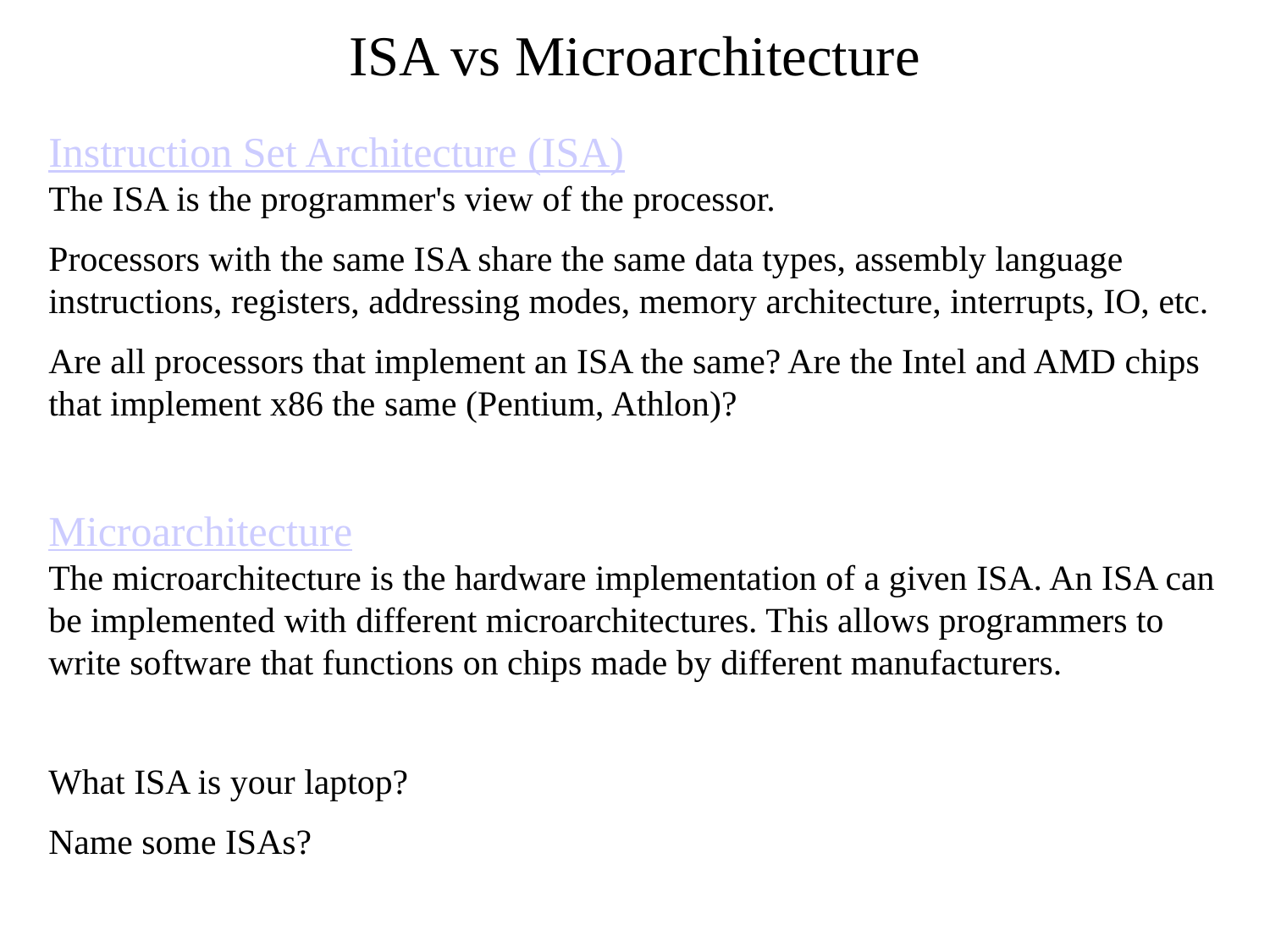

# ISA vs Microarchitecture
Instruction Set Architecture (ISA)
The ISA is the programmer's view of the processor.
Processors with the same ISA share the same data types, assembly language instructions, registers, addressing modes, memory architecture, interrupts, IO, etc.
Are all processors that implement an ISA the same? Are the Intel and AMD chips that implement x86 the same (Pentium, Athlon)?

Microarchitecture
The microarchitecture is the hardware implementation of a given ISA. An ISA can be implemented with different microarchitectures. This allows programmers to write software that functions on chips made by different manufacturers.

What ISA is your laptop?
Name some ISAs?